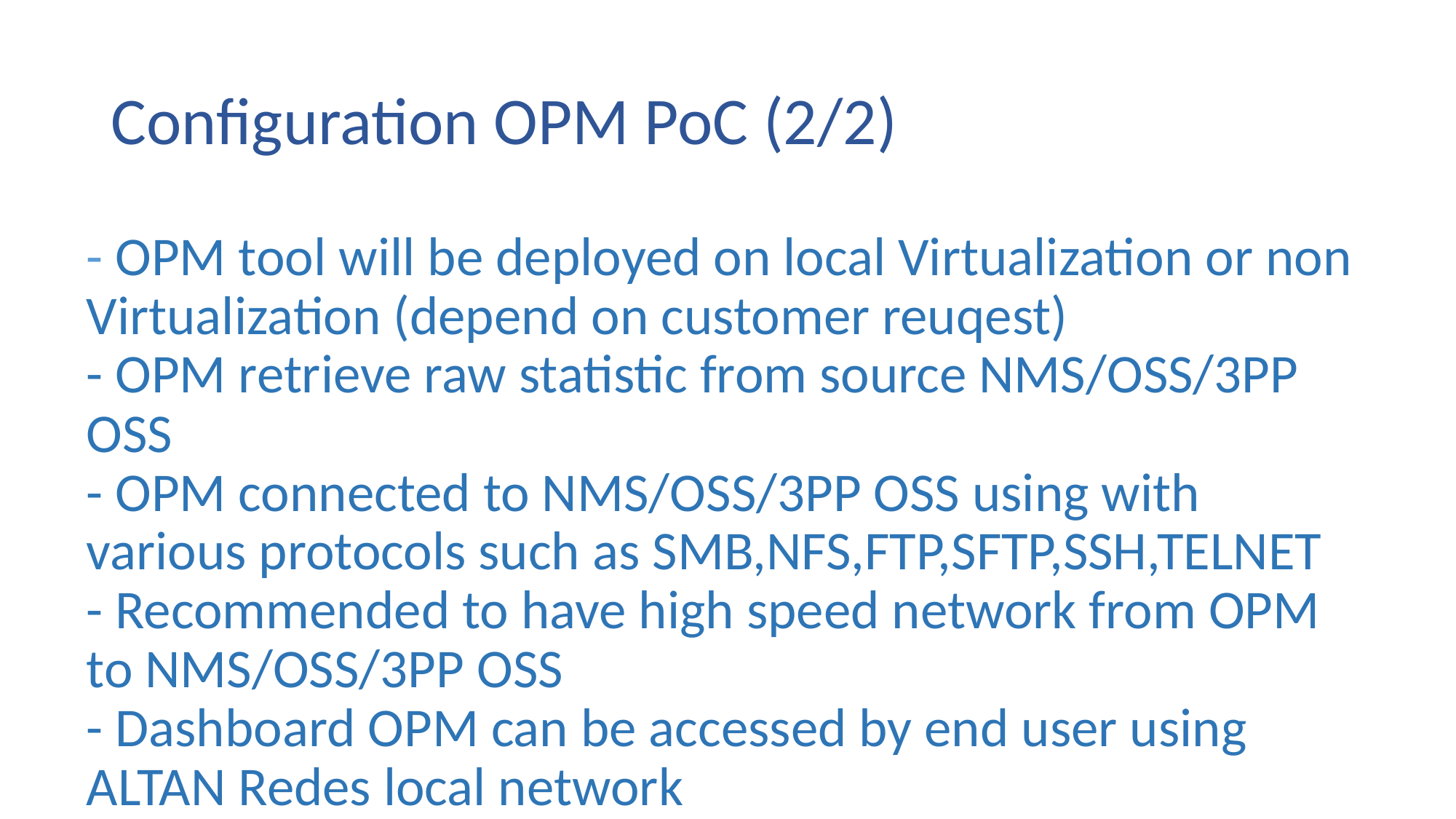

# Configuration OPM PoC (2/2)
-

- OPM tool will be deployed on local Virtualization or non Virtualization (depend on customer reuqest)
- OPM retrieve raw statistic from source NMS/OSS/3PP OSS
- OPM connected to NMS/OSS/3PP OSS using with various protocols such as SMB,NFS,FTP,SFTP,SSH,TELNET
- Recommended to have high speed network from OPM to NMS/OSS/3PP OSS
- Dashboard OPM can be accessed by end user using ALTAN Redes local network